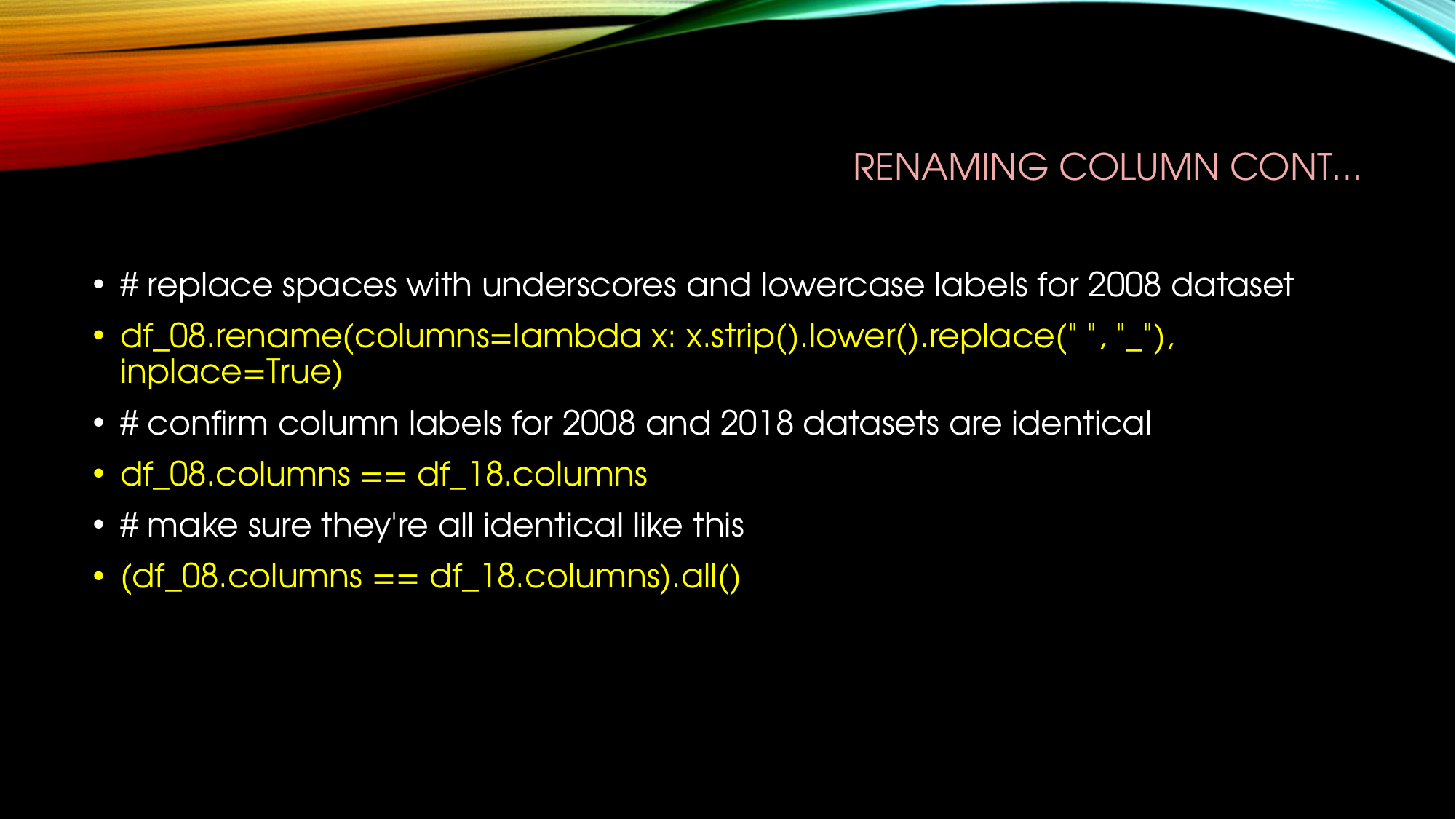

# Renaming column cont…
# replace spaces with underscores and lowercase labels for 2008 dataset
df_08.rename(columns=lambda x: x.strip().lower().replace(" ", "_"), inplace=True)
# confirm column labels for 2008 and 2018 datasets are identical
df_08.columns == df_18.columns
# make sure they're all identical like this
(df_08.columns == df_18.columns).all()